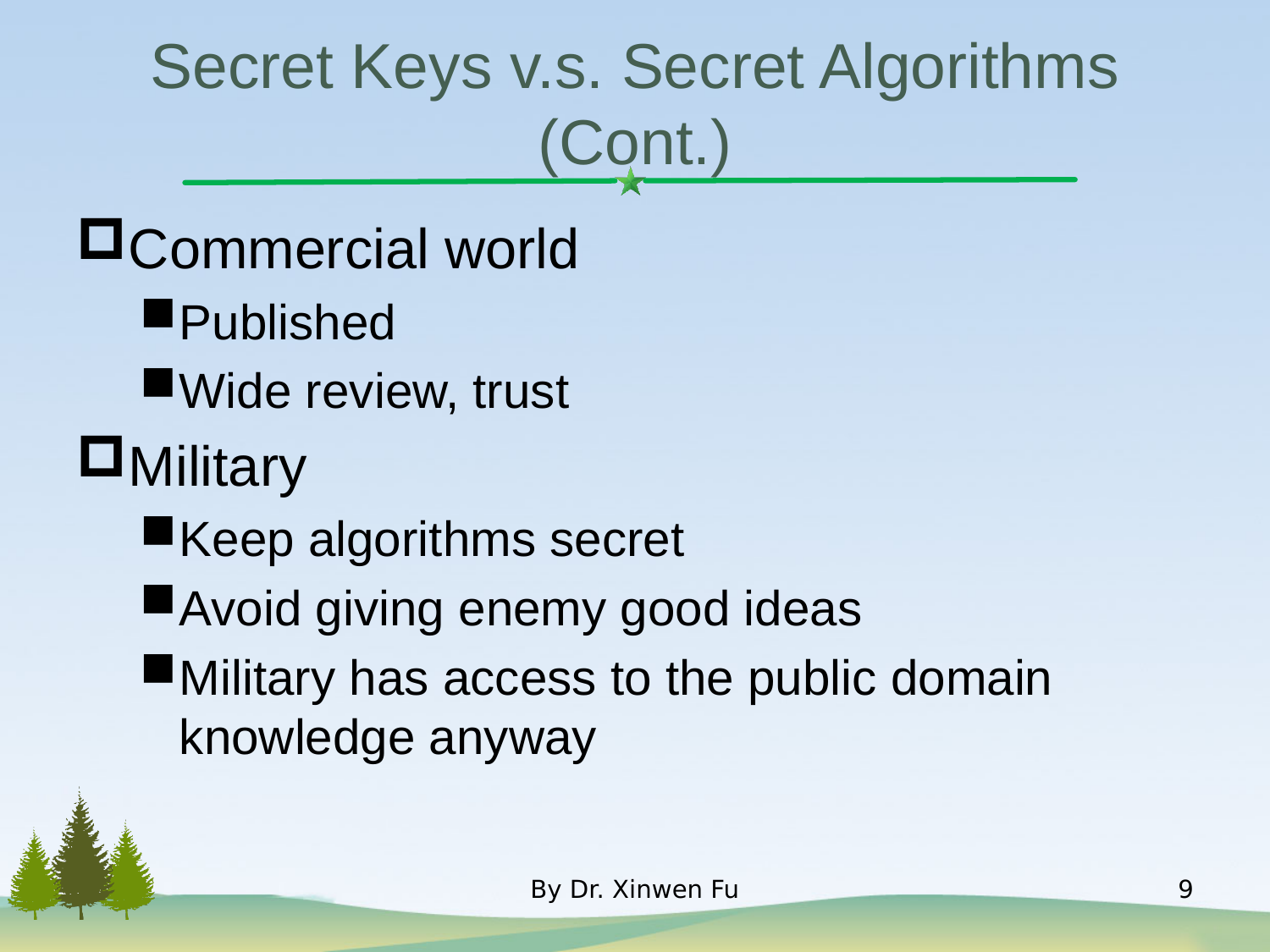

# Secret Keys v.s. Secret Algorithms (Cont.)
Commercial world
Published
Wide review, trust
Military
Keep algorithms secret
Avoid giving enemy good ideas
Military has access to the public domain knowledge anyway

By Dr. Xinwen Fu
9